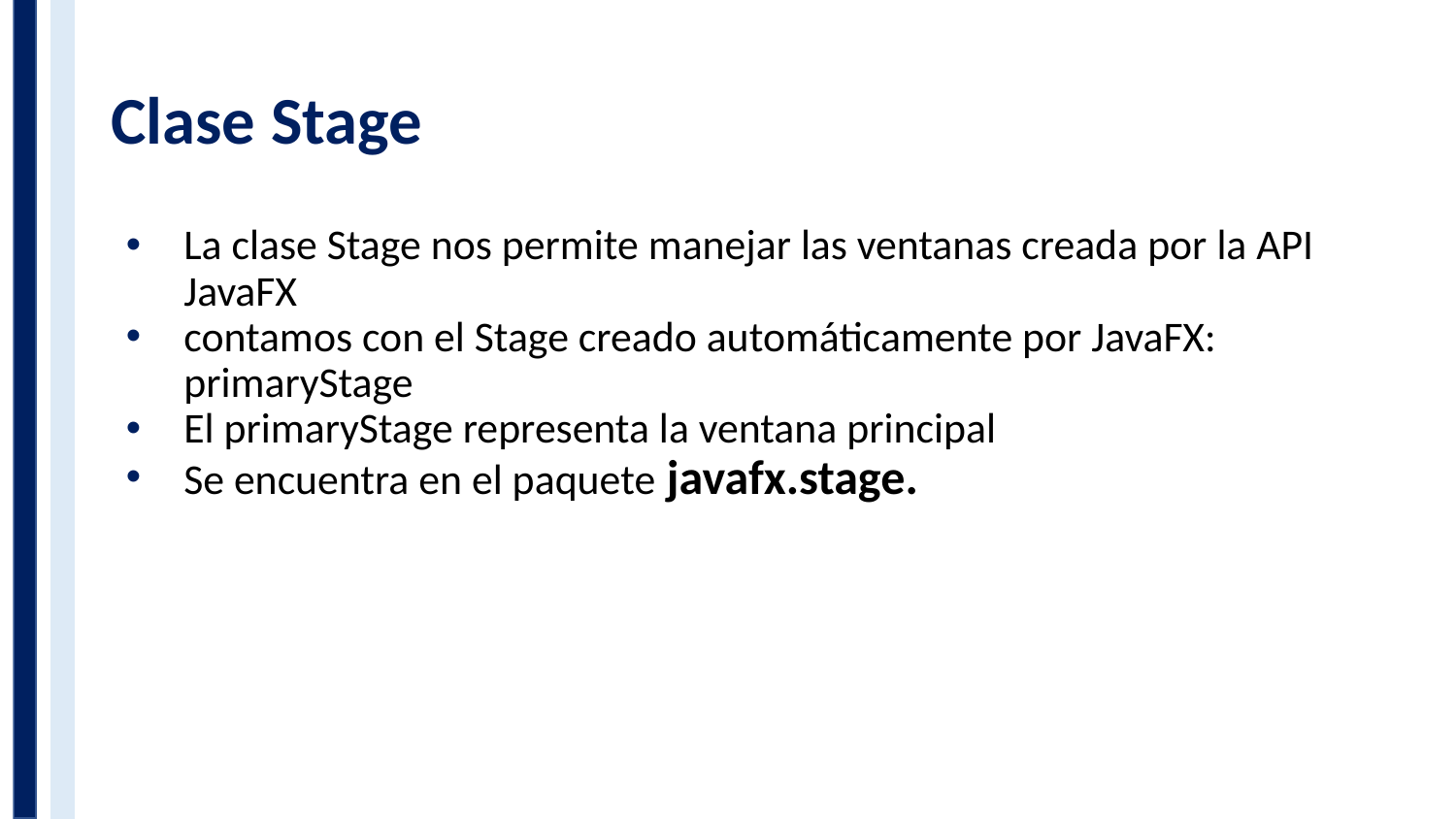

# Clase Stage
La clase Stage nos permite manejar las ventanas creada por la API JavaFX
contamos con el Stage creado automáticamente por JavaFX: primaryStage
El primaryStage representa la ventana principal
Se encuentra en el paquete javafx.stage.